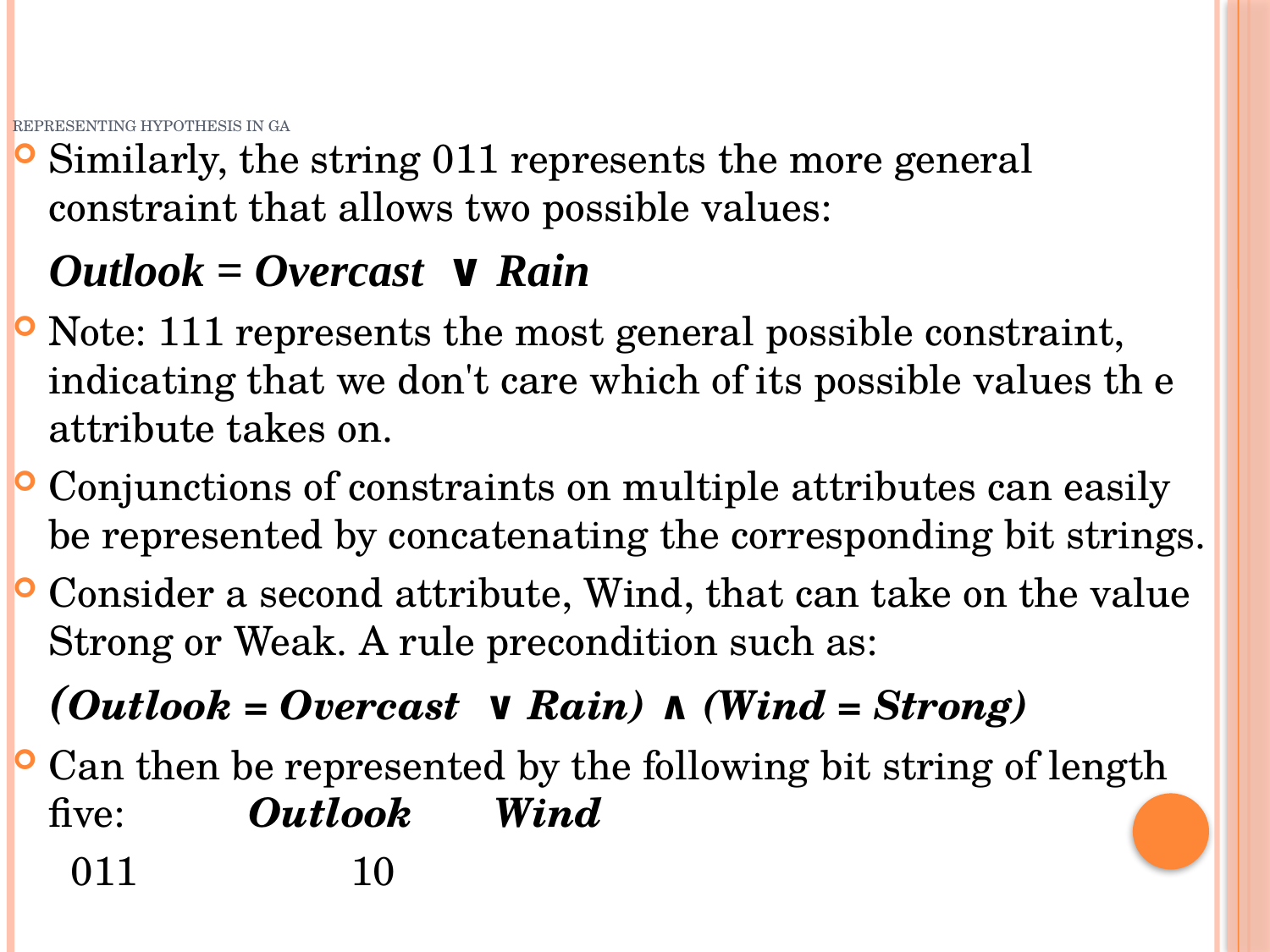

# Representing hypothesis in GA

Similarly, the string 011 represents the more general constraint that allows two possible values:
			Outlook = Overcast  ∨ Rain
Note: 111 represents the most general possible constraint, indicating that we don't care which of its possible values th e attribute takes on.
Conjunctions of constraints on multiple attributes can easily be represented by concatenating the corresponding bit strings.
Consider a second attribute, Wind, that can take on the value Strong or Weak. A rule precondition such as:
	(Outlook = Overcast  ∨ Rain) ∧ (Wind = Strong)
Can then be represented by the following bit string of length five:           Outlook       Wind
				  011                   10